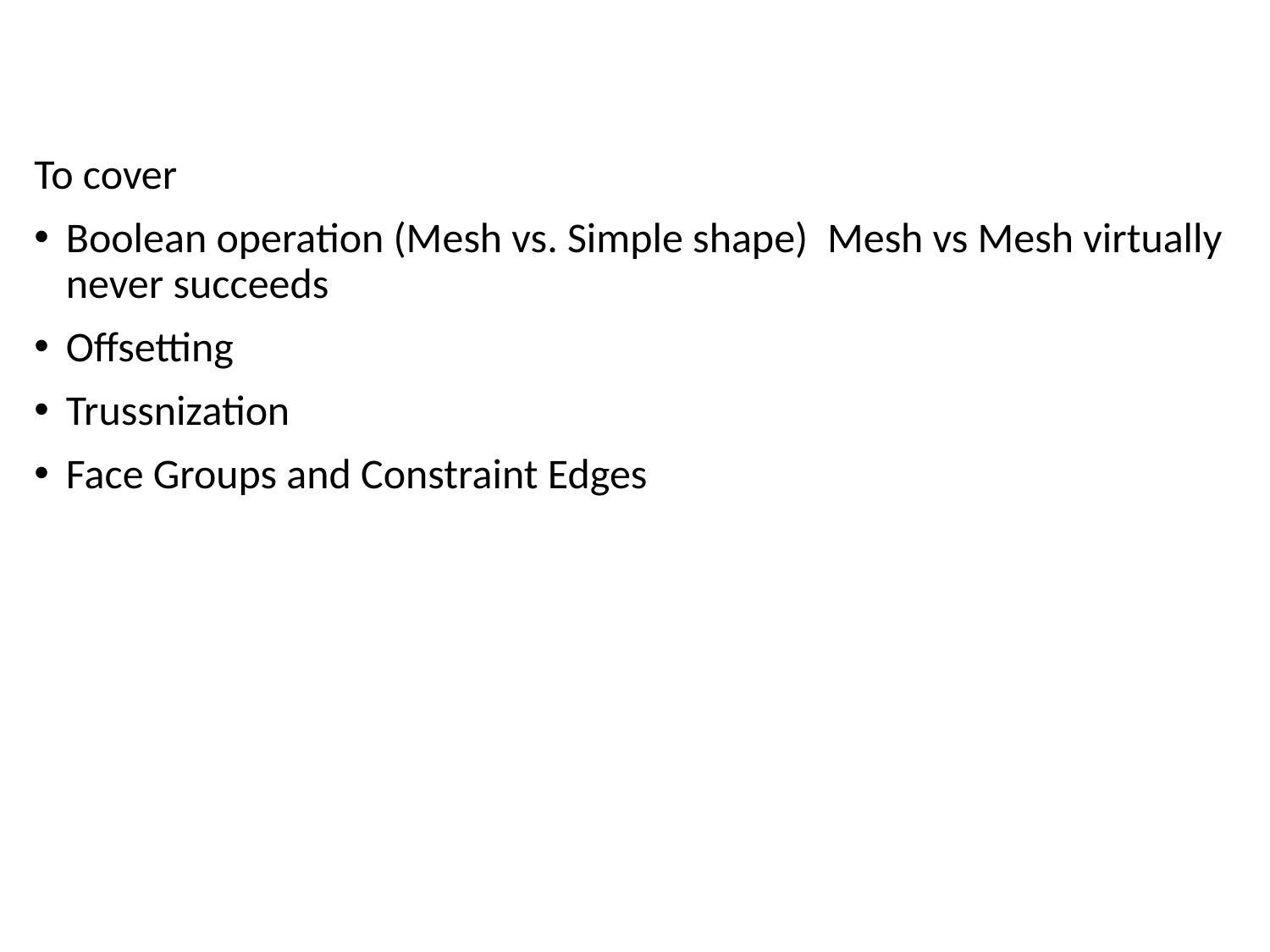

#
To cover
Boolean operation (Mesh vs. Simple shape)  Mesh vs Mesh virtually never succeeds
Offsetting
Trussnization
Face Groups and Constraint Edges